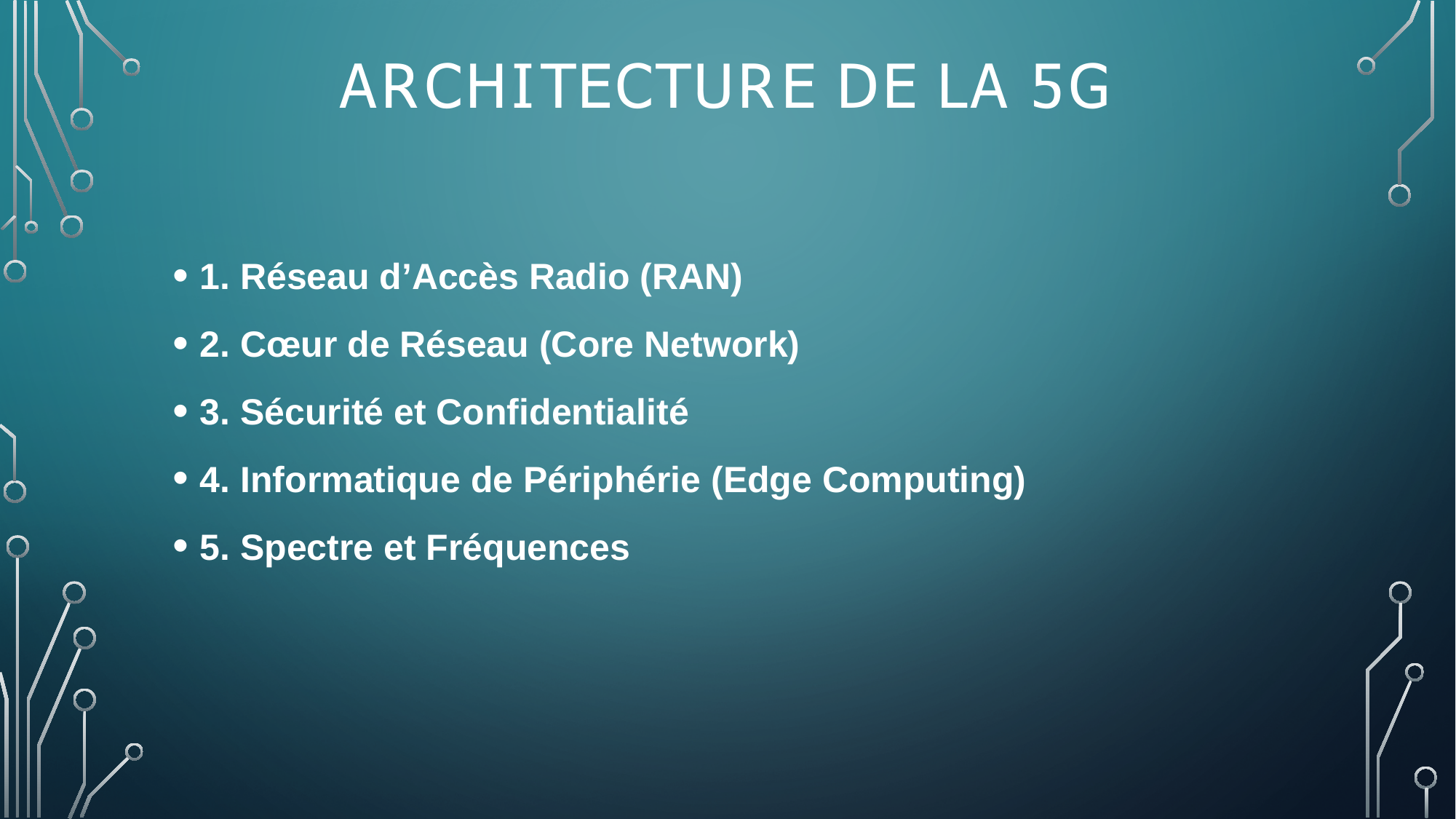

# Architecture de la 5G
1. Réseau d’Accès Radio (RAN)
2. Cœur de Réseau (Core Network)
3. Sécurité et Confidentialité
4. Informatique de Périphérie (Edge Computing)
5. Spectre et Fréquences